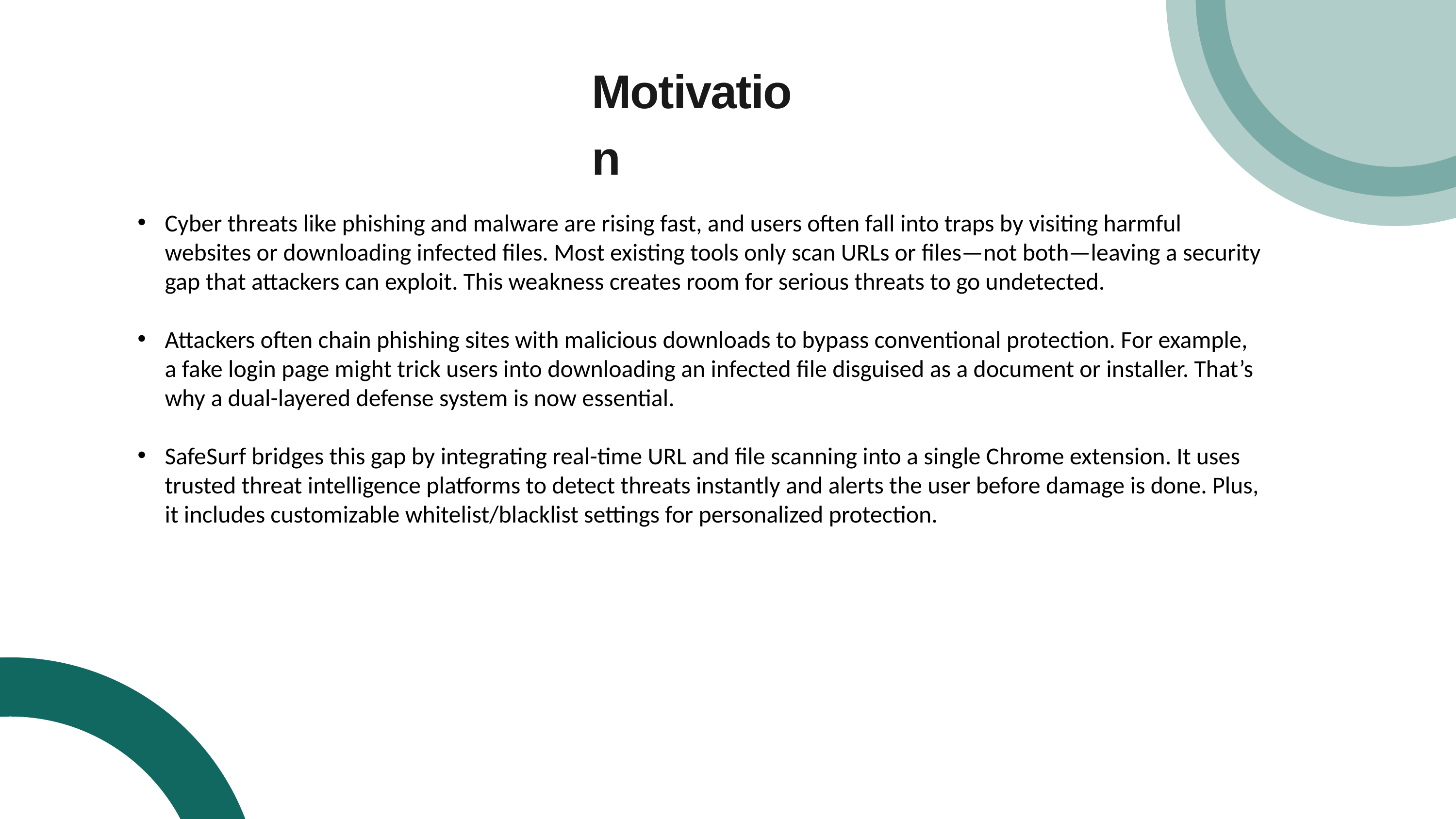

Motivation
Cyber threats like phishing and malware are rising fast, and users often fall into traps by visiting harmful websites or downloading infected files. Most existing tools only scan URLs or files—not both—leaving a security gap that attackers can exploit. This weakness creates room for serious threats to go undetected.

Attackers often chain phishing sites with malicious downloads to bypass conventional protection. For example, a fake login page might trick users into downloading an infected file disguised as a document or installer. That’s why a dual-layered defense system is now essential.

SafeSurf bridges this gap by integrating real-time URL and file scanning into a single Chrome extension. It uses trusted threat intelligence platforms to detect threats instantly and alerts the user before damage is done. Plus, it includes customizable whitelist/blacklist settings for personalized protection.